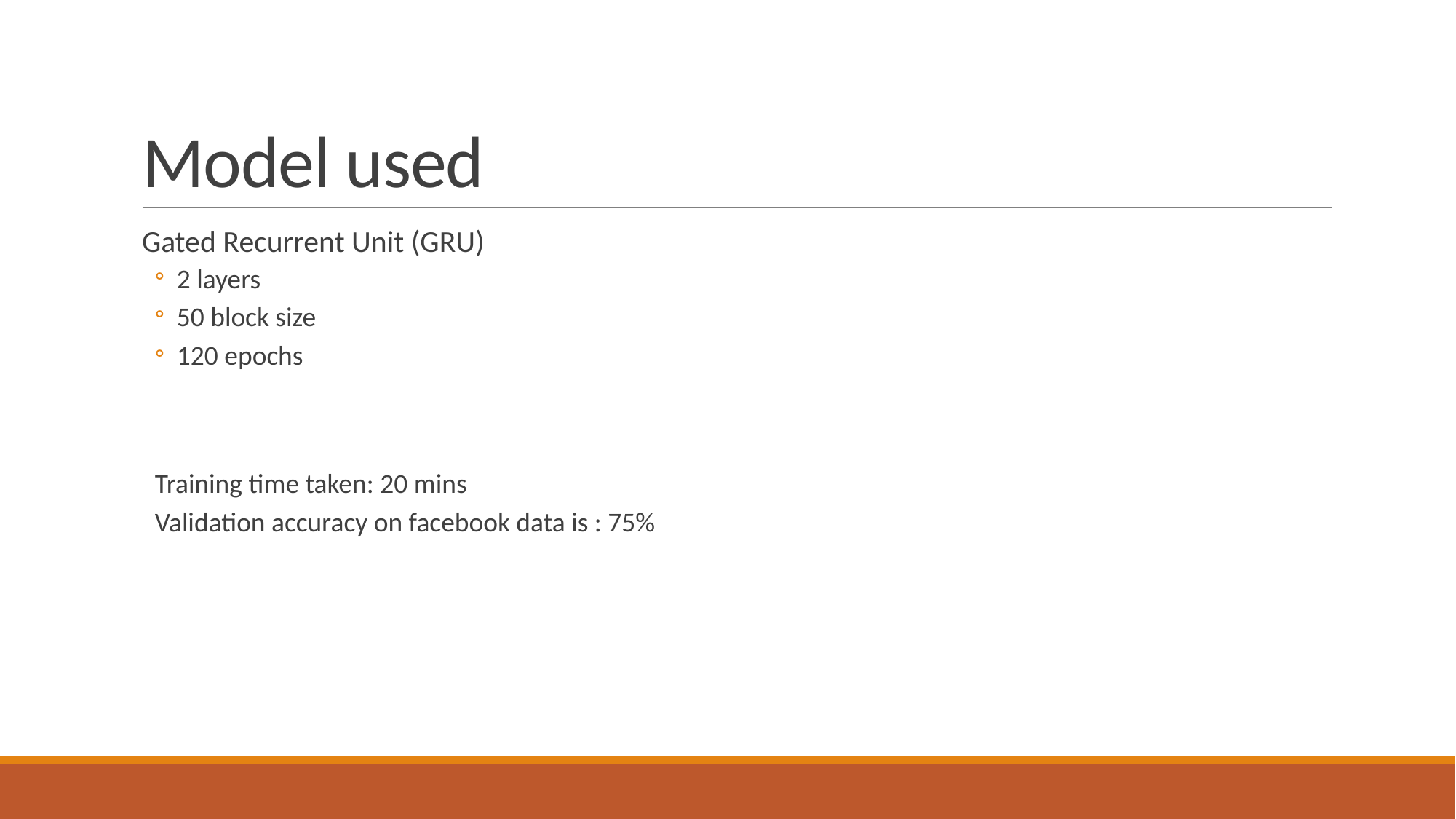

# Model used
Gated Recurrent Unit (GRU)
2 layers
50 block size
120 epochs

Training time taken: 20 mins
Validation accuracy on facebook data is : 75%